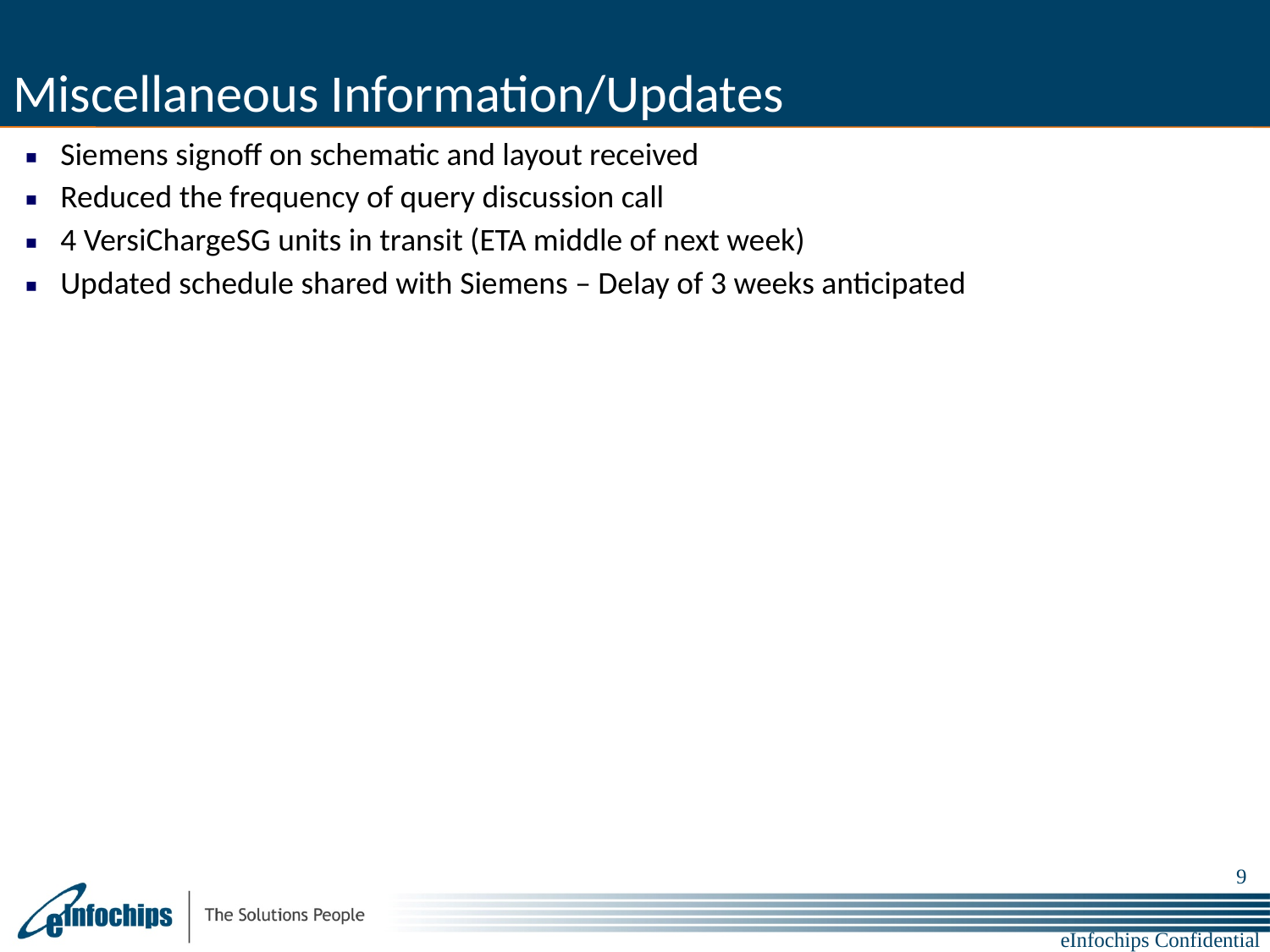

# Miscellaneous Information/Updates
Siemens signoff on schematic and layout received
Reduced the frequency of query discussion call
4 VersiChargeSG units in transit (ETA middle of next week)
Updated schedule shared with Siemens – Delay of 3 weeks anticipated